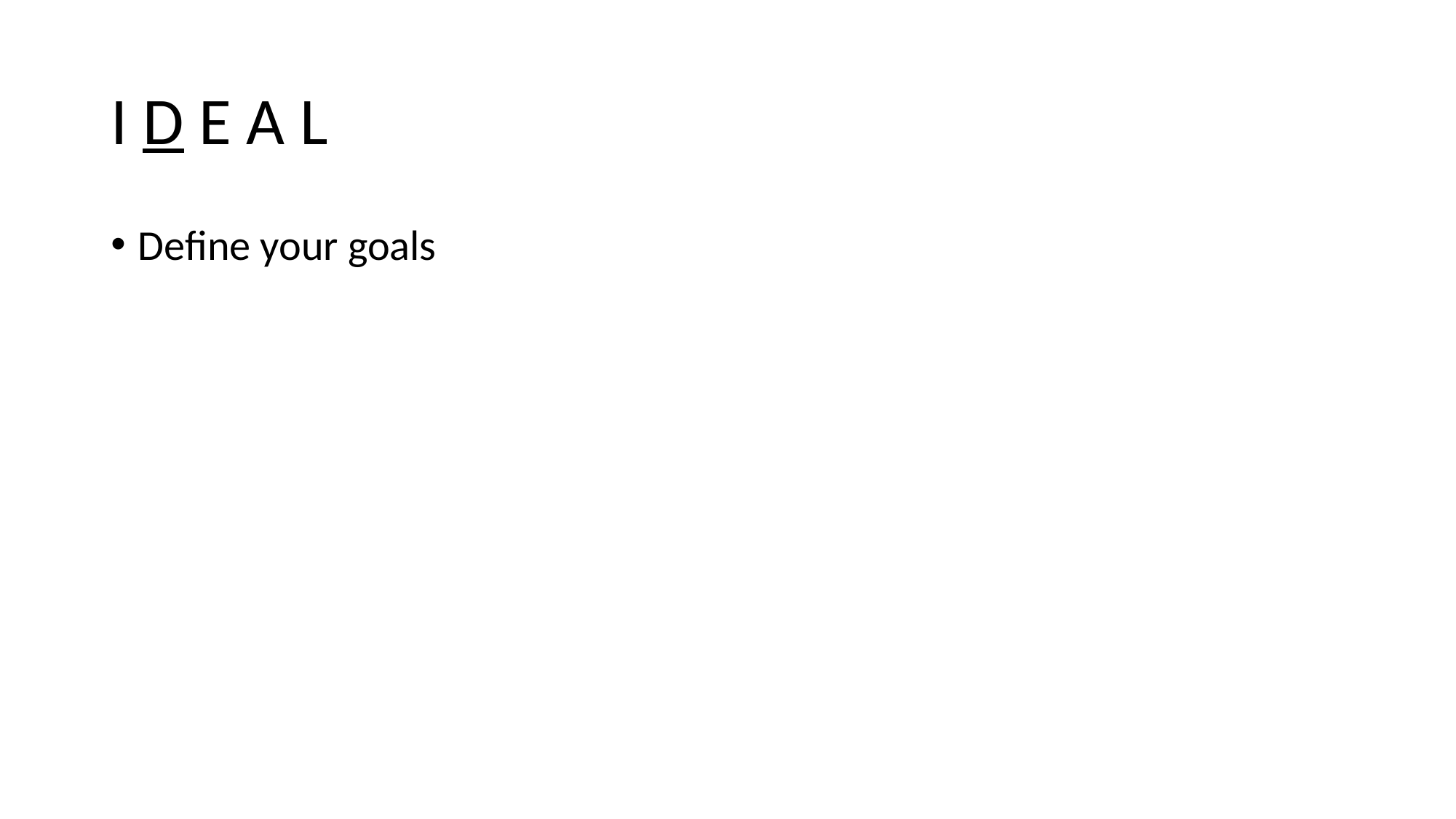

# I D E A L
Define your goals